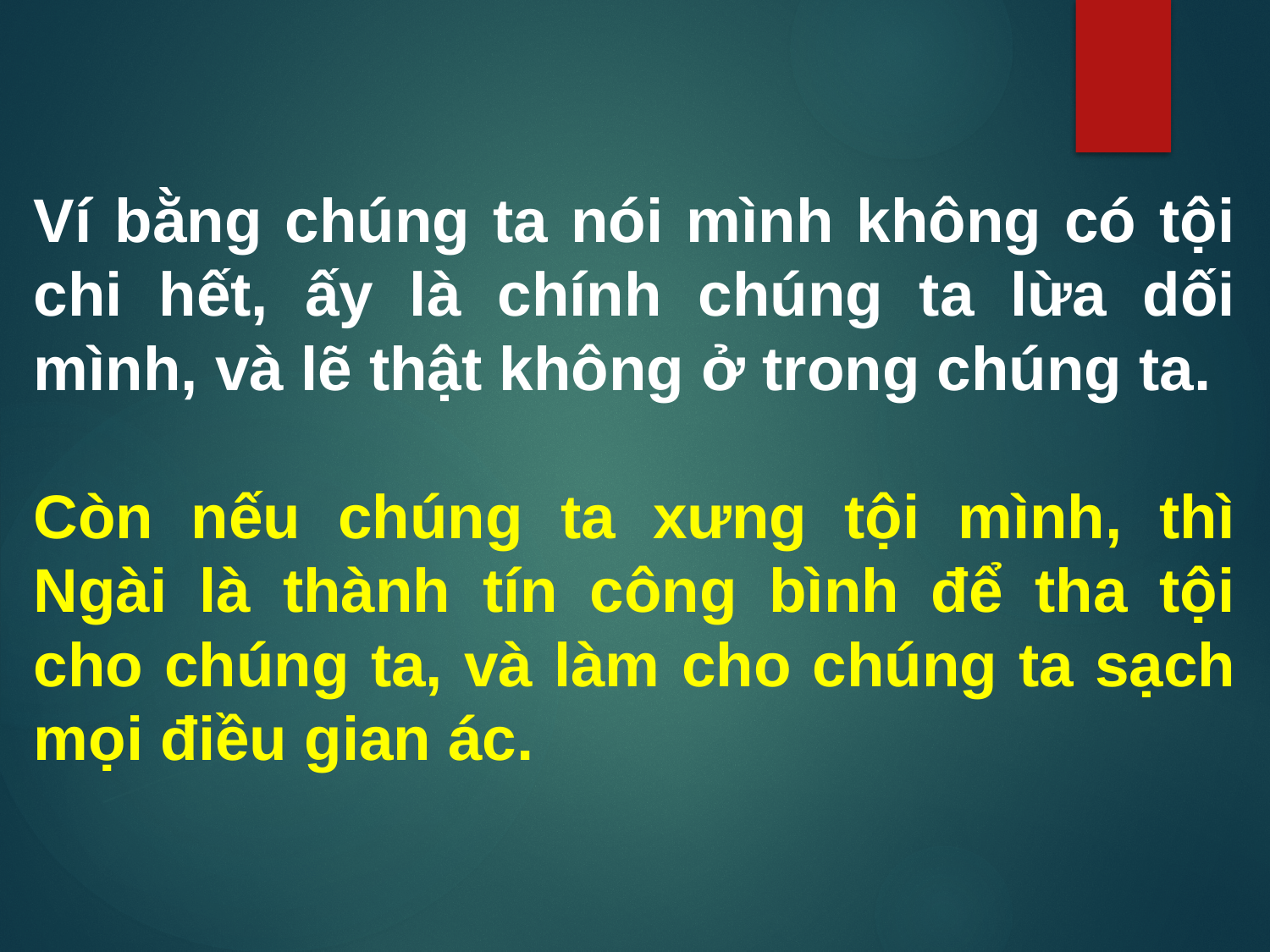

Ví bằng chúng ta nói mình không có tội chi hết, ấy là chính chúng ta lừa dối mình, và lẽ thật không ở trong chúng ta.

Còn nếu chúng ta xưng tội mình, thì Ngài là thành tín công bình để tha tội cho chúng ta, và làm cho chúng ta sạch mọi điều gian ác.